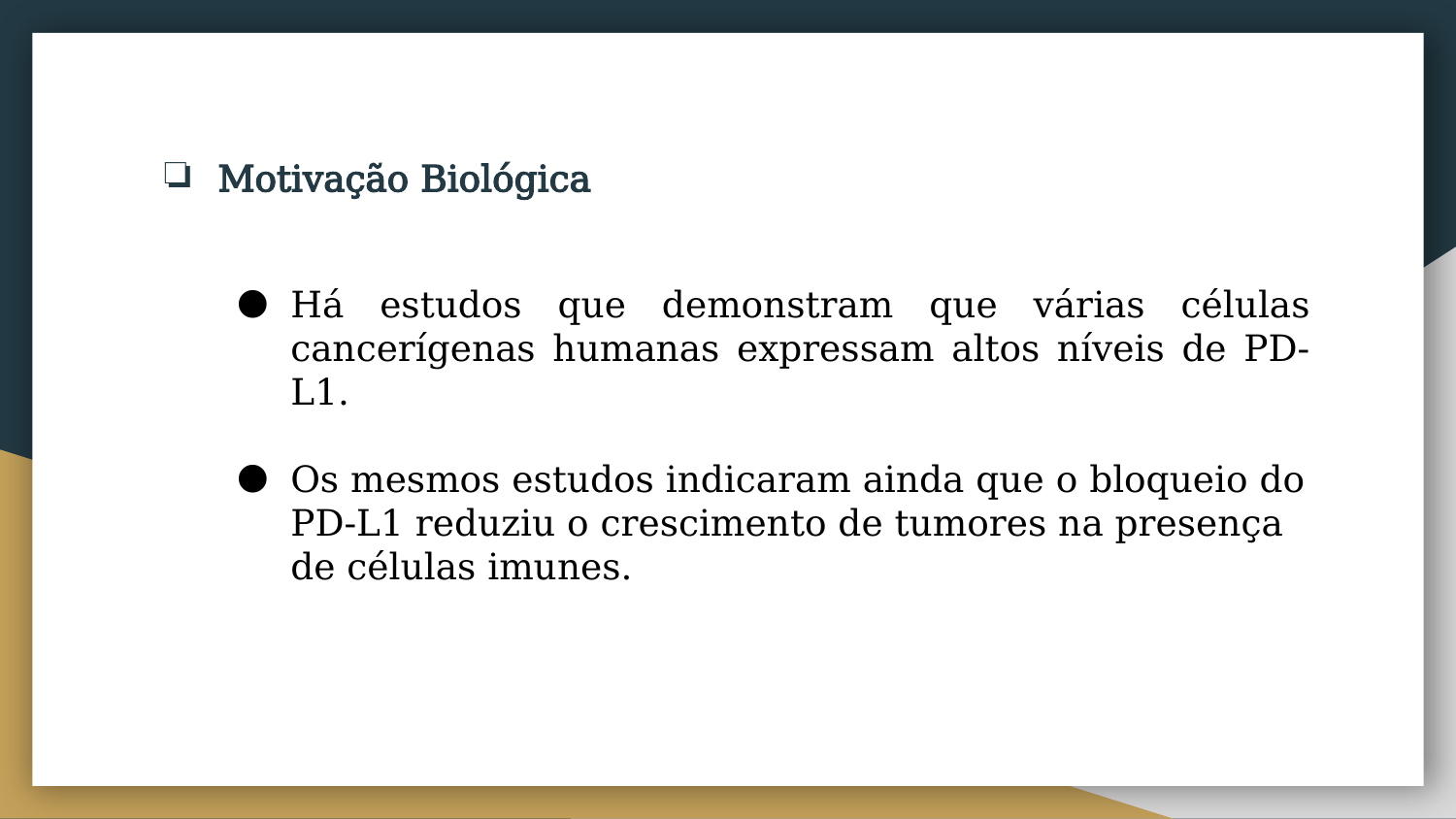

Motivação Biológica

Há estudos que demonstram que várias células cancerígenas humanas expressam altos níveis de PD-L1.

Os mesmos estudos indicaram ainda que o bloqueio do PD-L1 reduziu o crescimento de tumores na presença de células imunes.